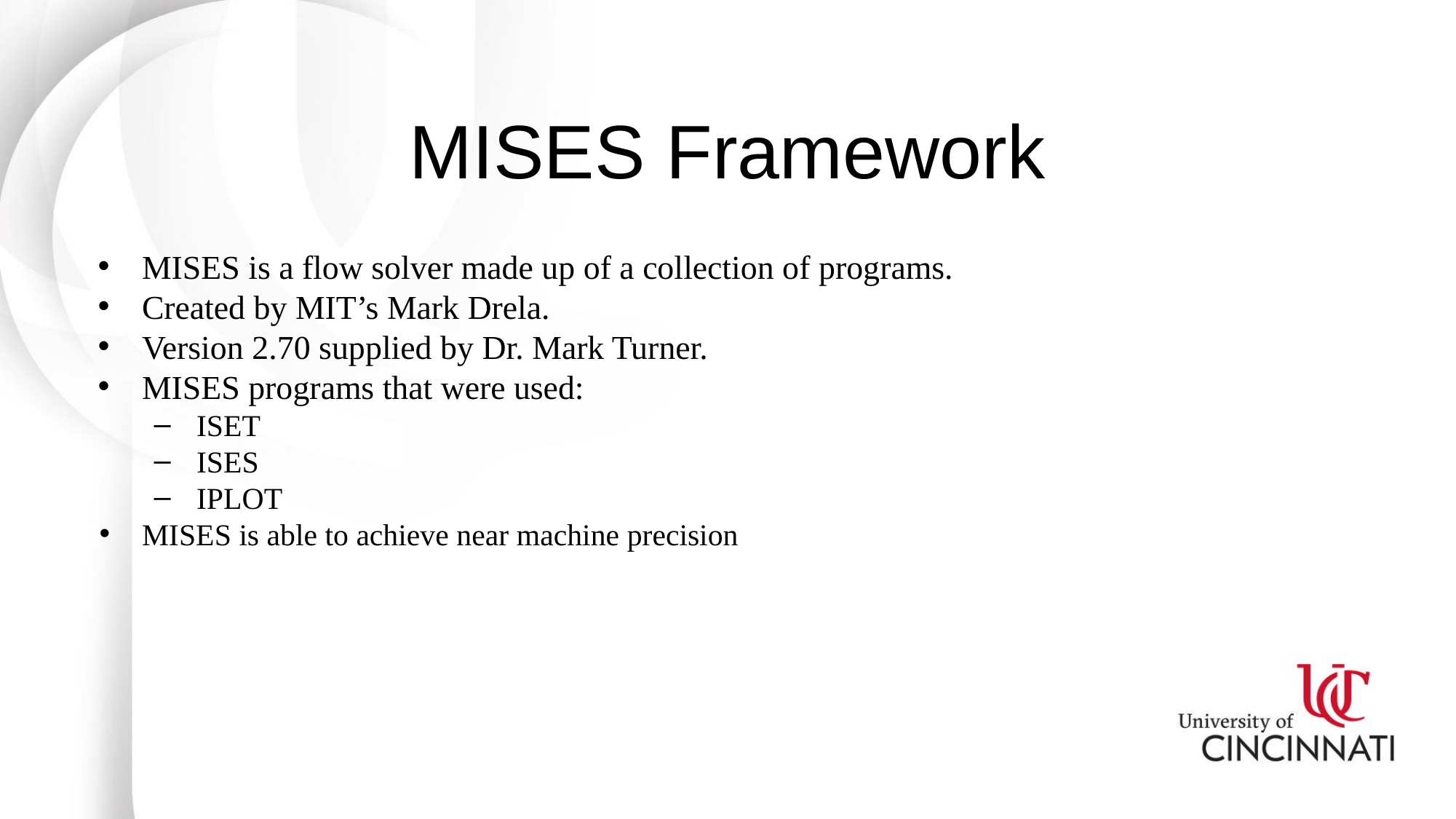

# MISES Framework
MISES is a flow solver made up of a collection of programs.
Created by MIT’s Mark Drela.
Version 2.70 supplied by Dr. Mark Turner.
MISES programs that were used:
ISET
ISES
IPLOT
MISES is able to achieve near machine precision